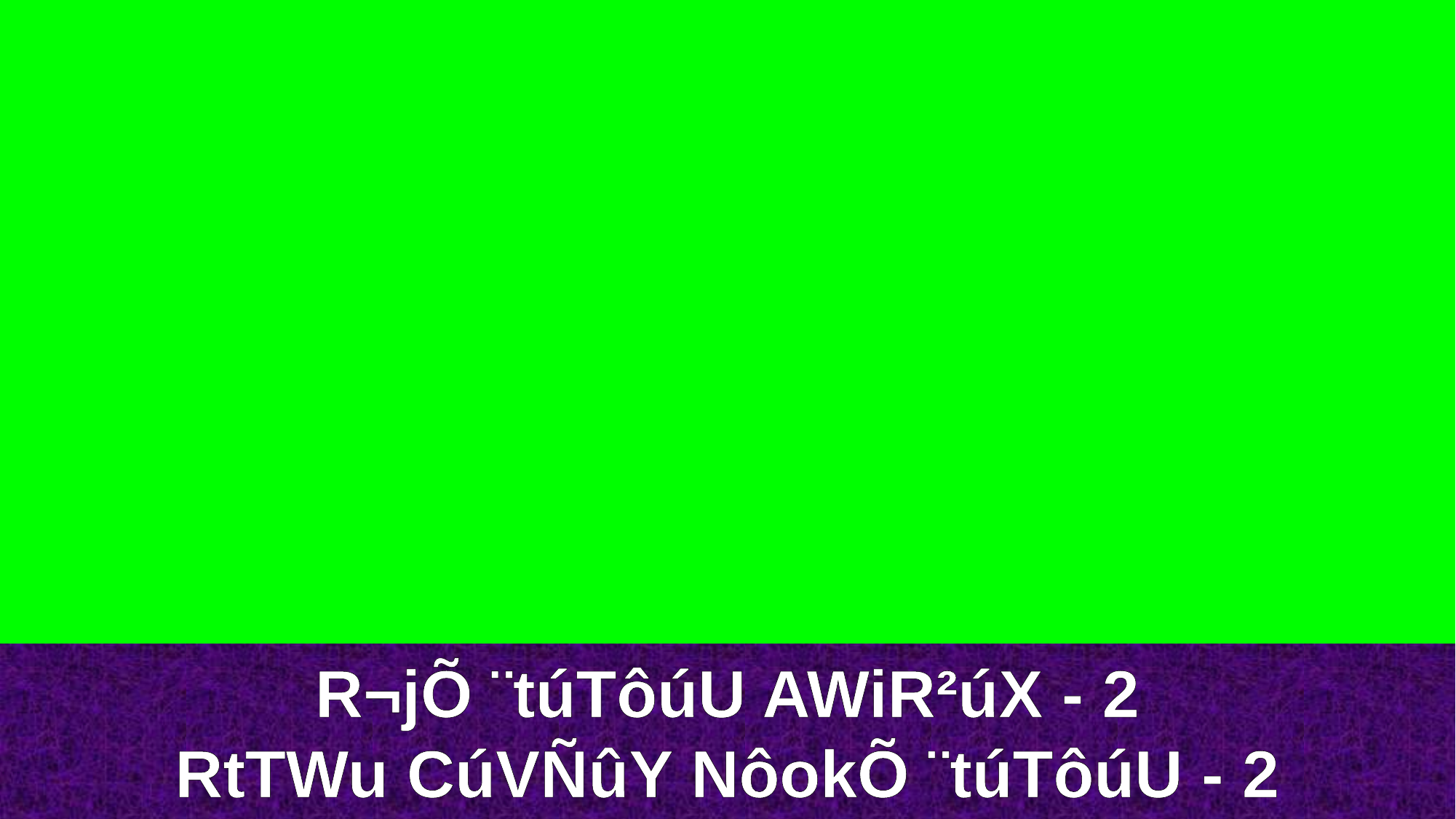

R¬jÕ ¨túTôúU AWiR²úX - 2
RtTWu CúVÑûY NôokÕ ¨túTôúU - 2